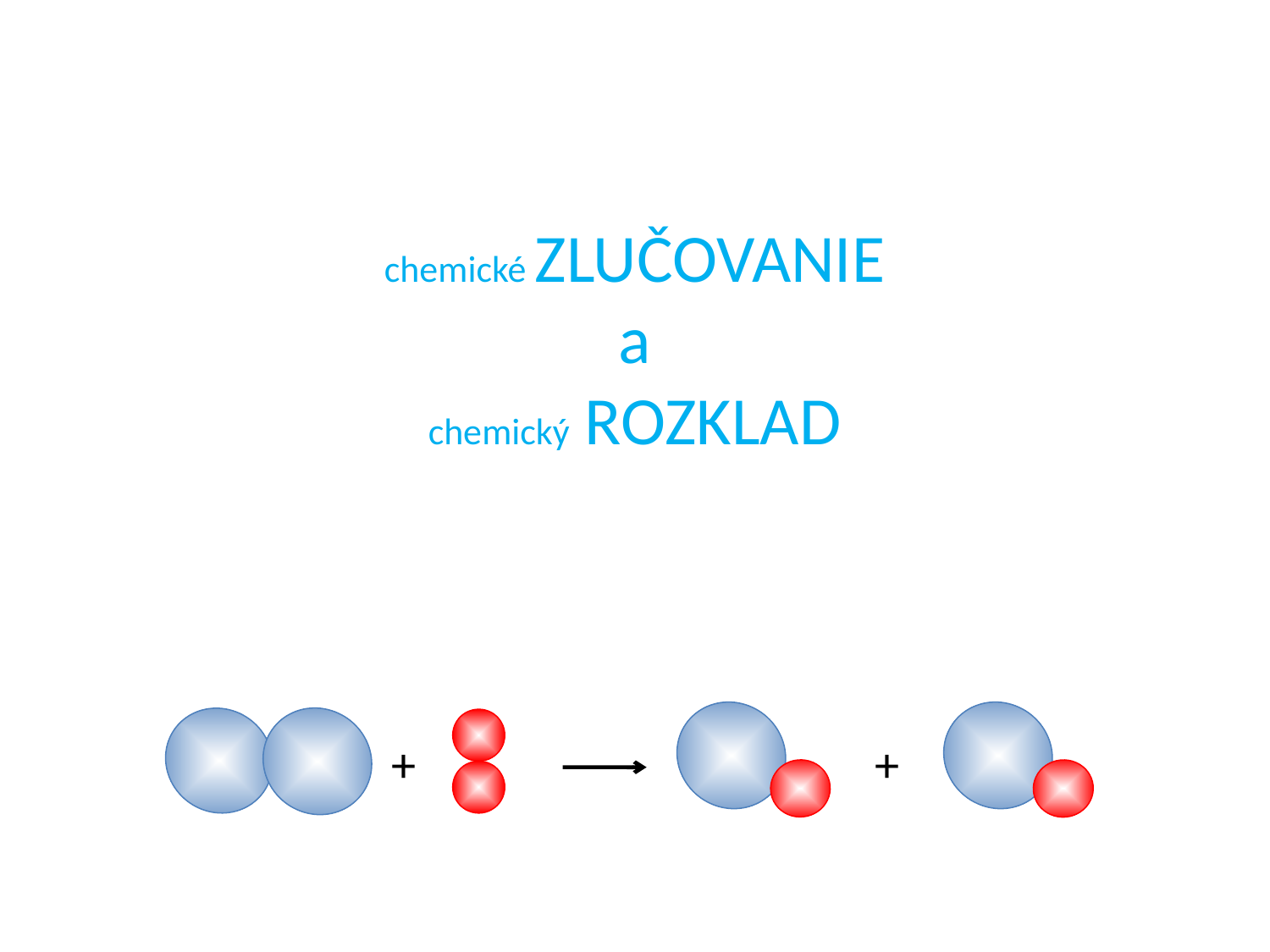

# chemické ZLUČOVANIE a chemický ROZKLAD

+
+